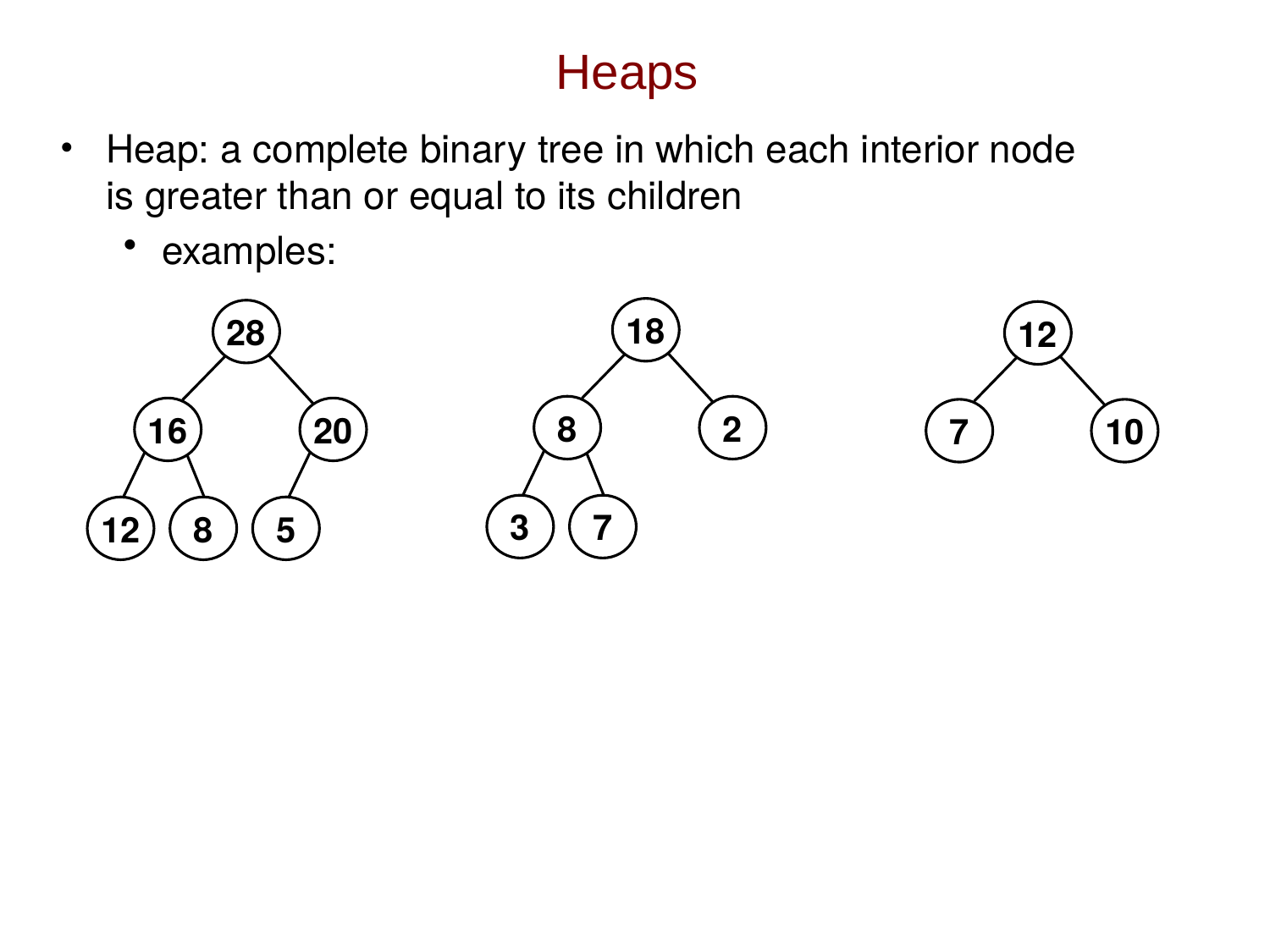

# Heaps
Heap: a complete binary tree in which each interior node
is greater than or equal to its children
examples:

18
28
12

8
2
16
20
7
10

3
7
12
8
5